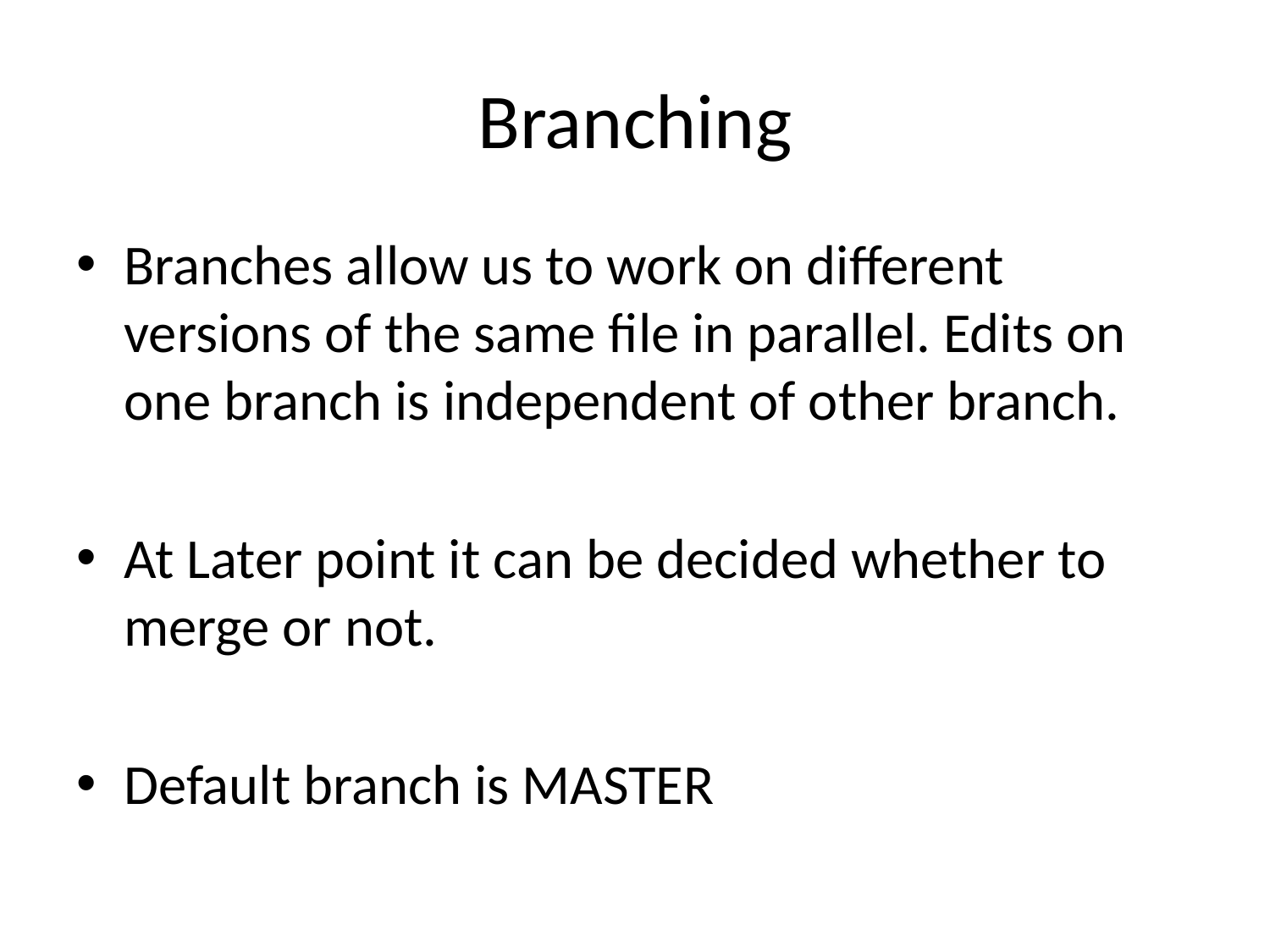

# Branching
Branches allow us to work on different versions of the same file in parallel. Edits on one branch is independent of other branch.

At Later point it can be decided whether to merge or not.

Default branch is MASTER